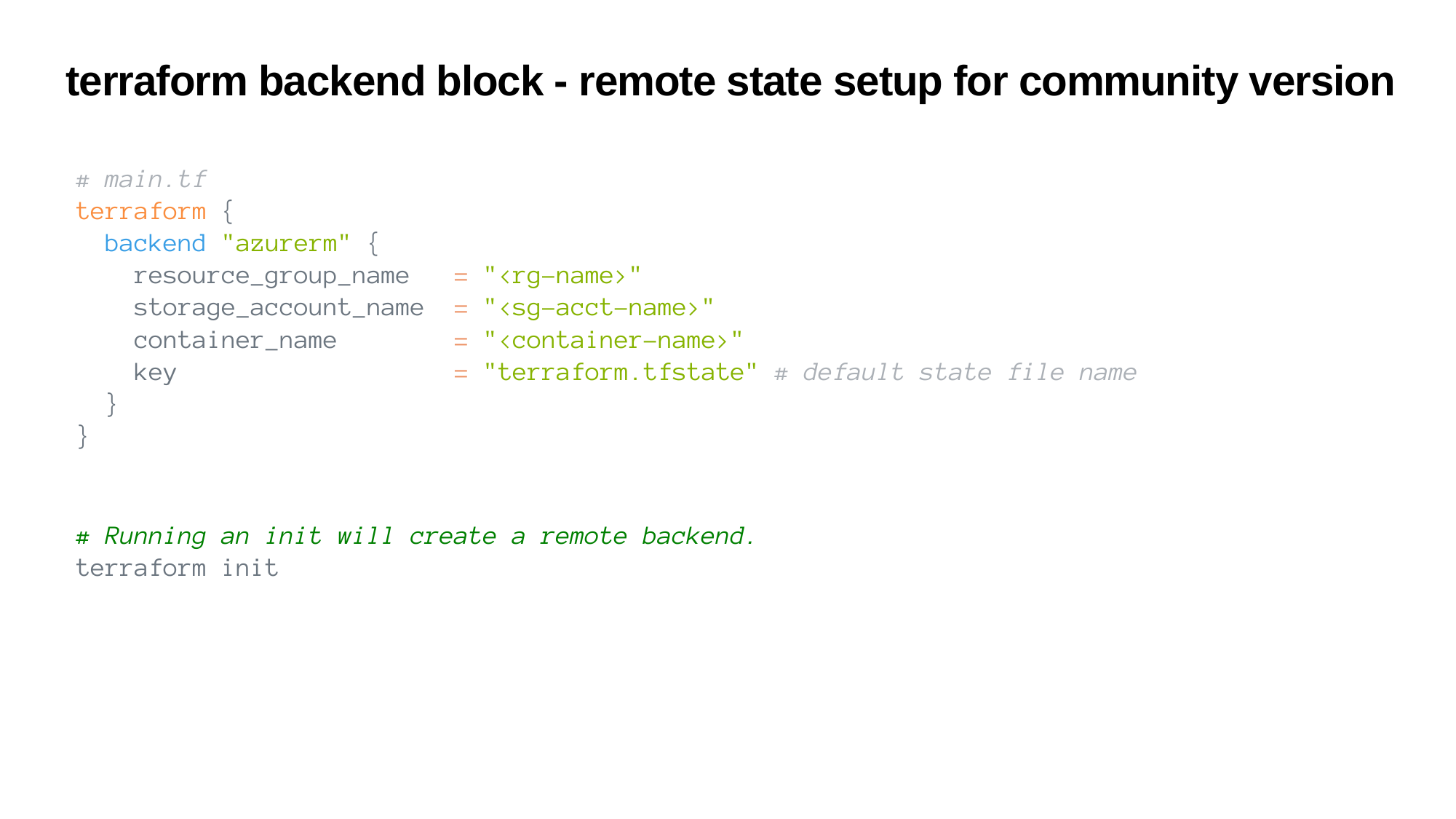

# terraform backend block - remote state setup for community version
# main.tf
terraform {
  backend "azurerm" {
    resource_group_name   = "<rg-name>"
    storage_account_name  = "<sg-acct-name>"
    container_name        = "<container-name>"
    key                   = "terraform.tfstate" # default state file name
  }
}
# Running an init will create a remote backend.
terraform init